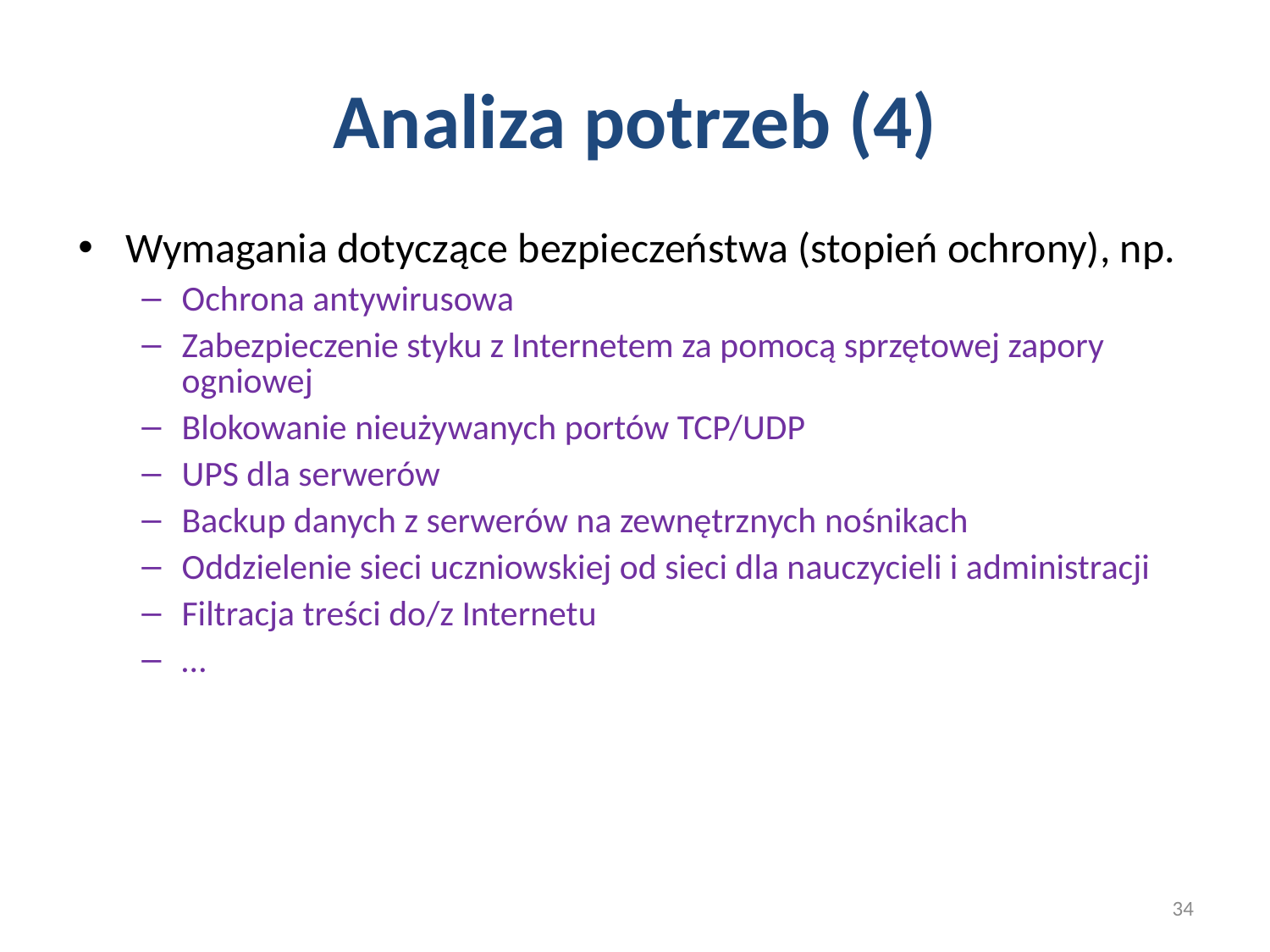

# Analiza potrzeb (4)
Wymagania dotyczące bezpieczeństwa (stopień ochrony), np.
Ochrona antywirusowa
Zabezpieczenie styku z Internetem za pomocą sprzętowej zapory ogniowej
Blokowanie nieużywanych portów TCP/UDP
UPS dla serwerów
Backup danych z serwerów na zewnętrznych nośnikach
Oddzielenie sieci uczniowskiej od sieci dla nauczycieli i administracji
Filtracja treści do/z Internetu
…
34